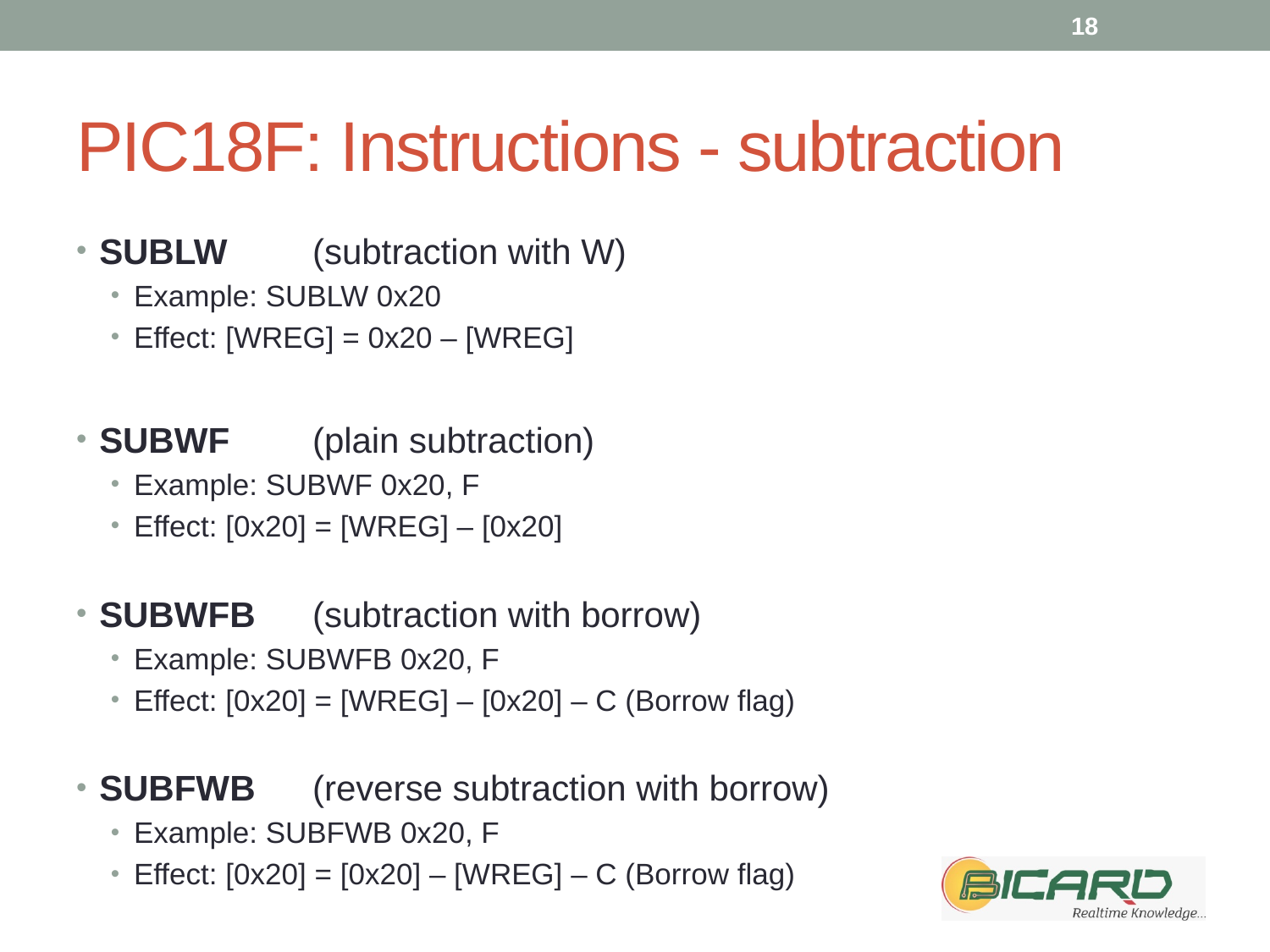

18
# PIC18F: Instructions - subtraction
SUBLW		(subtraction with W)
Example: SUBLW 0x20
Effect: [WREG] = 0x20 – [WREG]

SUBWF		(plain subtraction)
Example: SUBWF 0x20, F
Effect: [0x20] = [WREG] – [0x20]

SUBWFB		(subtraction with borrow)
Example: SUBWFB 0x20, F
Effect: [0x20] = [WREG] – [0x20] – C (Borrow flag)

SUBFWB		(reverse subtraction with borrow)
Example: SUBFWB 0x20, F
Effect: [0x20] = [0x20] – [WREG] – C (Borrow flag)